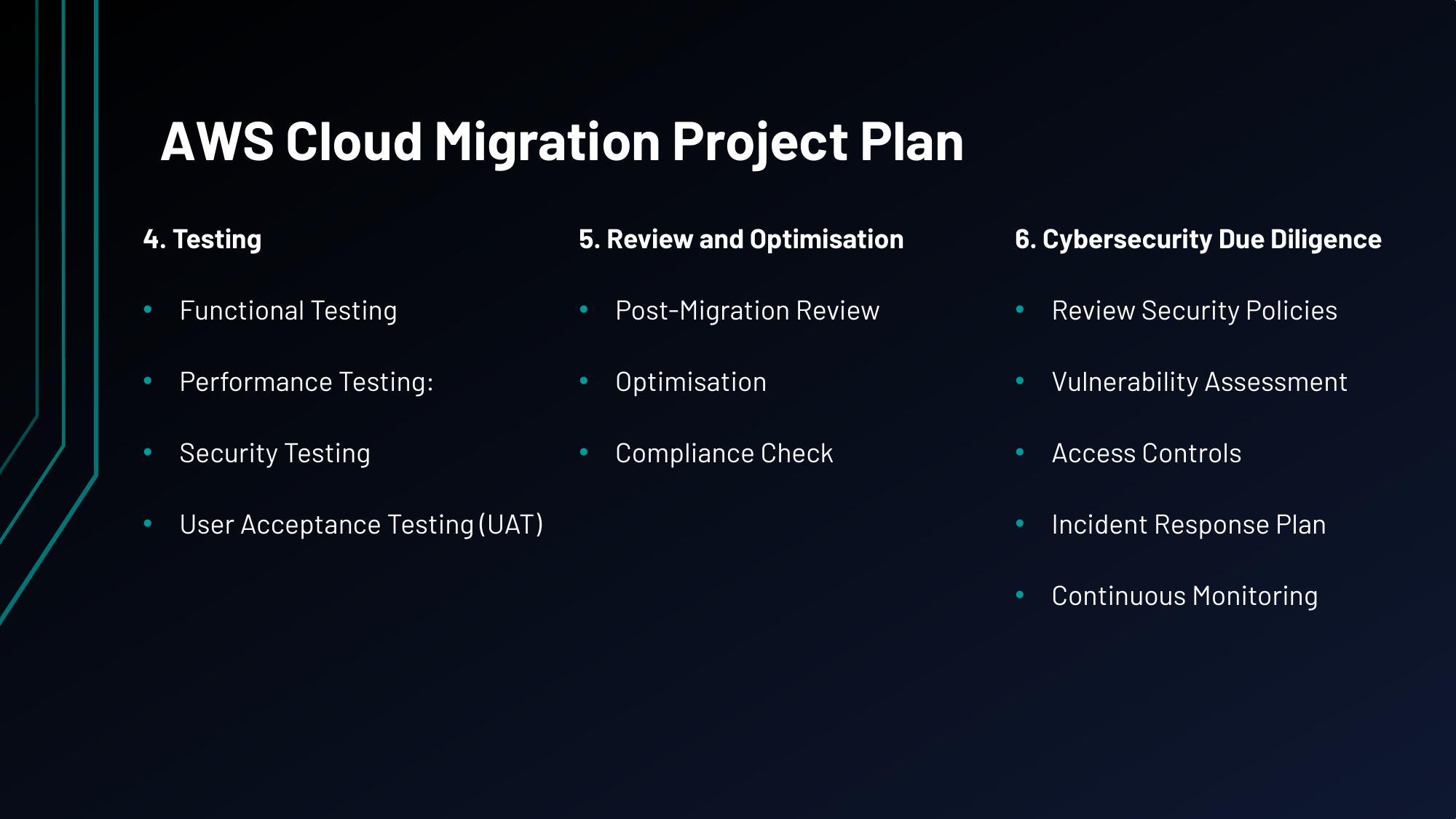

# AWS Cloud Migration Project Plan
4. Testing
Functional Testing
Performance Testing:
Security Testing
User Acceptance Testing (UAT)
5. Review and Optimisation
Post-Migration Review
Optimisation
Compliance Check

6. Cybersecurity Due Diligence
Review Security Policies
Vulnerability Assessment
Access Controls
Incident Response Plan
Continuous Monitoring